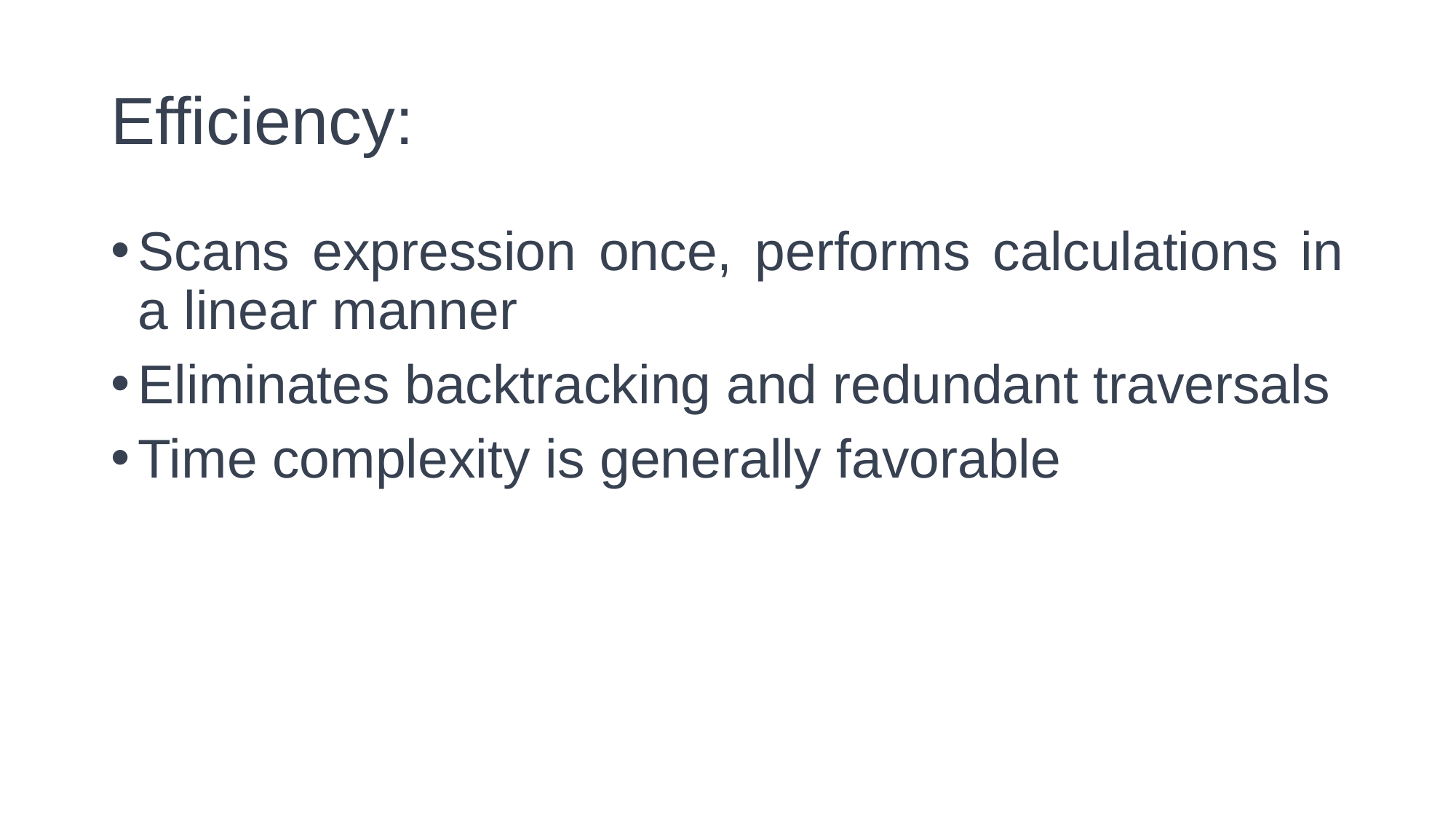

# Efficiency:
Scans expression once, performs calculations in a linear manner
Eliminates backtracking and redundant traversals
Time complexity is generally favorable